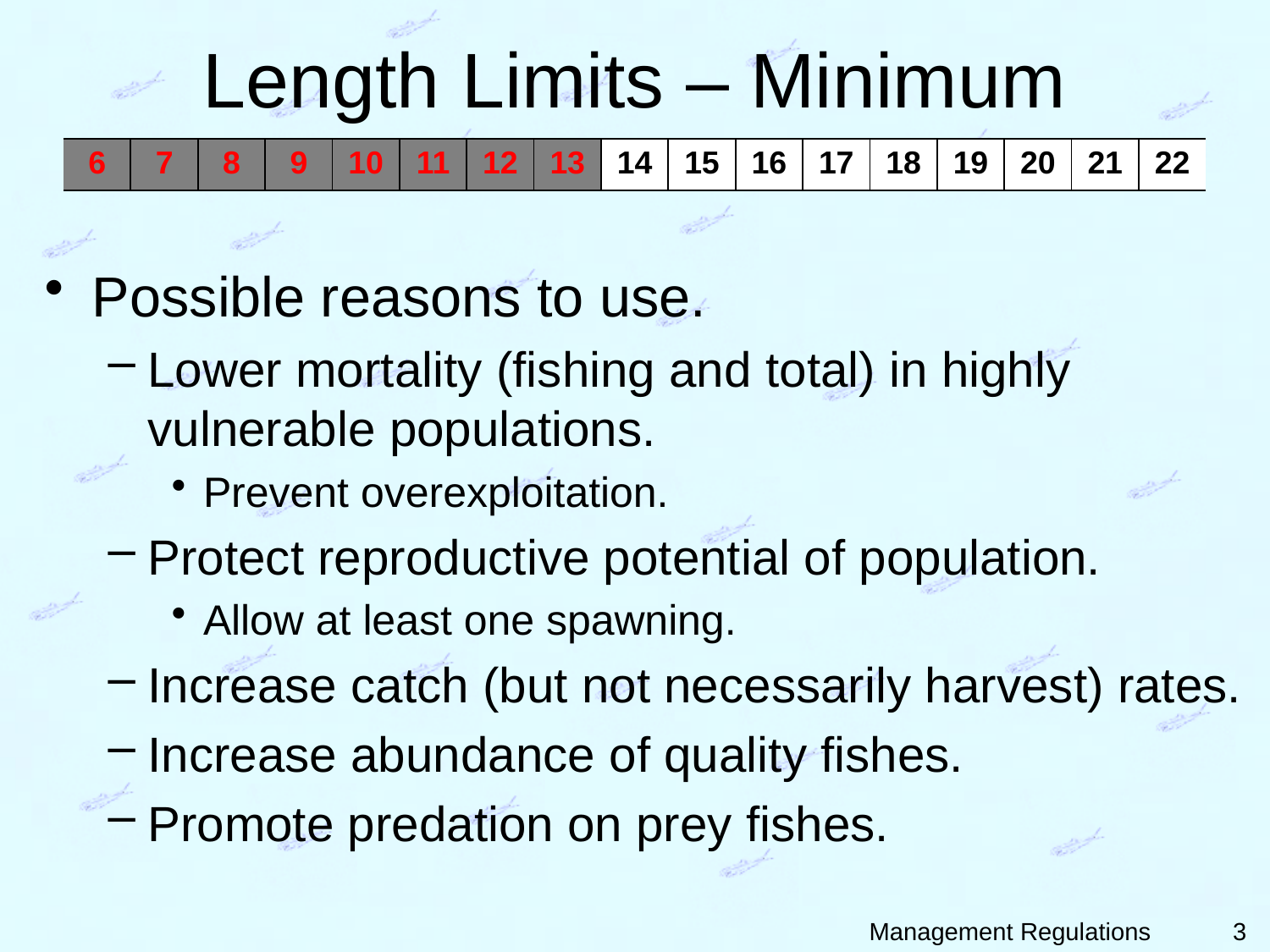

# Length Limits – Minimum
| 6 | 7 | 8 | 9 | 10 | 11 | 12 | 13 | 14 | 15 | 16 | 17 | 18 | 19 | 20 | 21 | 22 |
| --- | --- | --- | --- | --- | --- | --- | --- | --- | --- | --- | --- | --- | --- | --- | --- | --- |
Possible reasons to use.
Lower mortality (fishing and total) in highly vulnerable populations.
Prevent overexploitation.
Protect reproductive potential of population.
Allow at least one spawning.
Increase catch (but not necessarily harvest) rates.
Increase abundance of quality fishes.
Promote predation on prey fishes.

3
Management Regulations